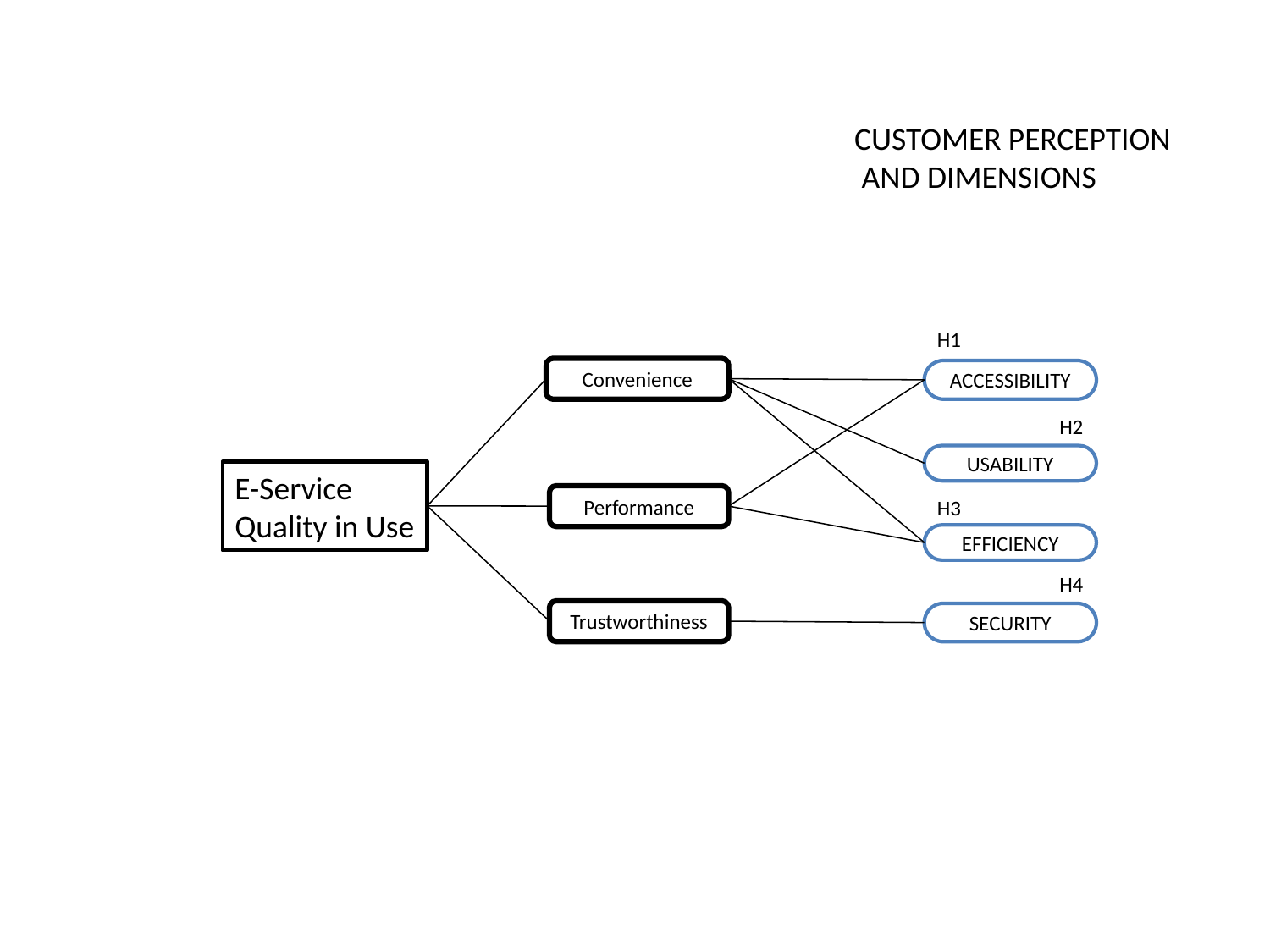

CUSTOMER PERCEPTION
 AND DIMENSIONS
H1
Convenience
ACCESSIBILITY
H2
USABILITY
E-Service
Quality in Use
Performance
H3
EFFICIENCY
H4
Trustworthiness
SECURITY